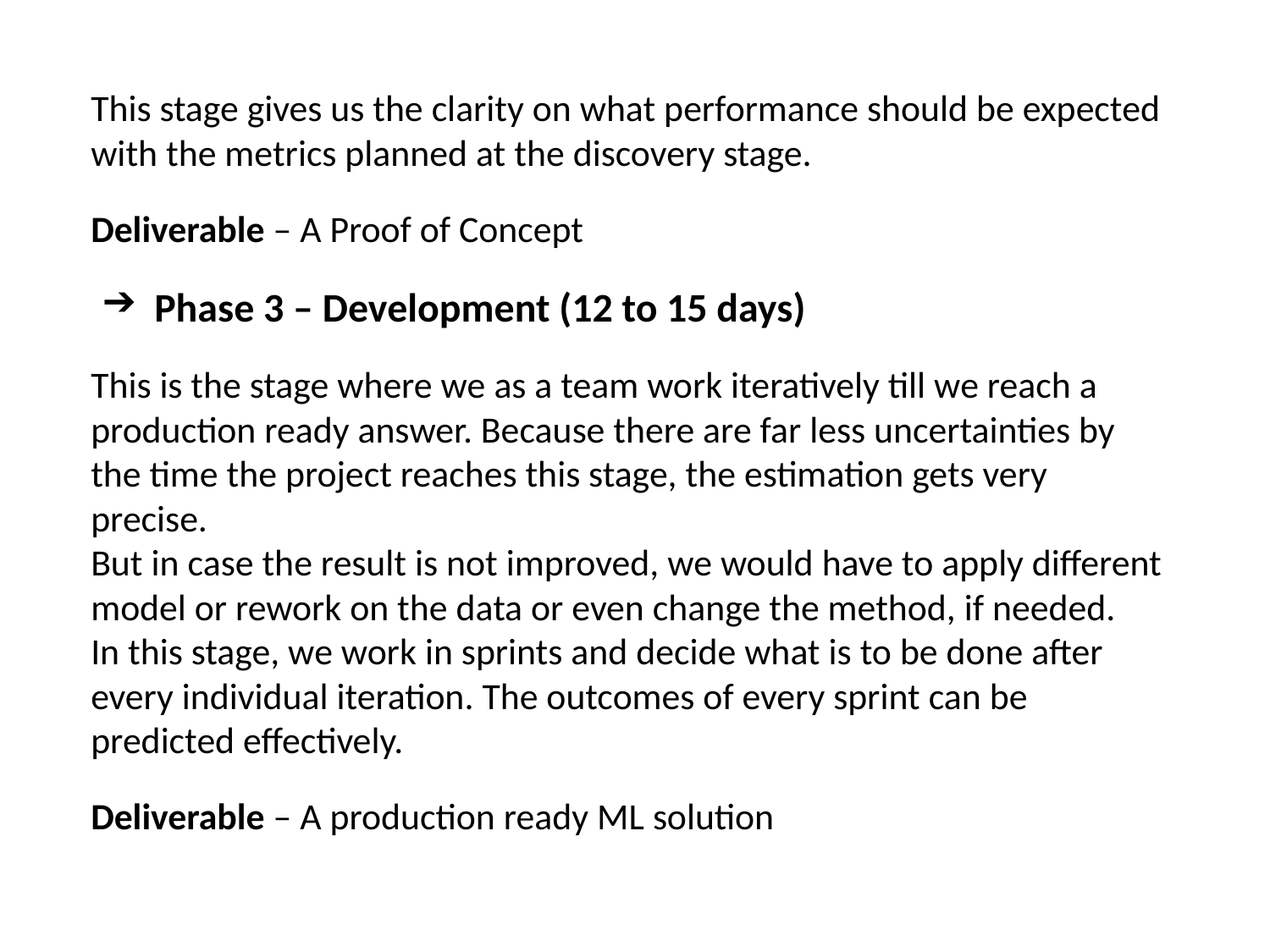

This stage gives us the clarity on what performance should be expected with the metrics planned at the discovery stage.

Deliverable – A Proof of Concept

Phase 3 – Development (12 to 15 days)

This is the stage where we as a team work iteratively till we reach a production ready answer. Because there are far less uncertainties by the time the project reaches this stage, the estimation gets very precise.
But in case the result is not improved, we would have to apply different model or rework on the data or even change the method, if needed.
In this stage, we work in sprints and decide what is to be done after every individual iteration. The outcomes of every sprint can be predicted effectively.

Deliverable – A production ready ML solution